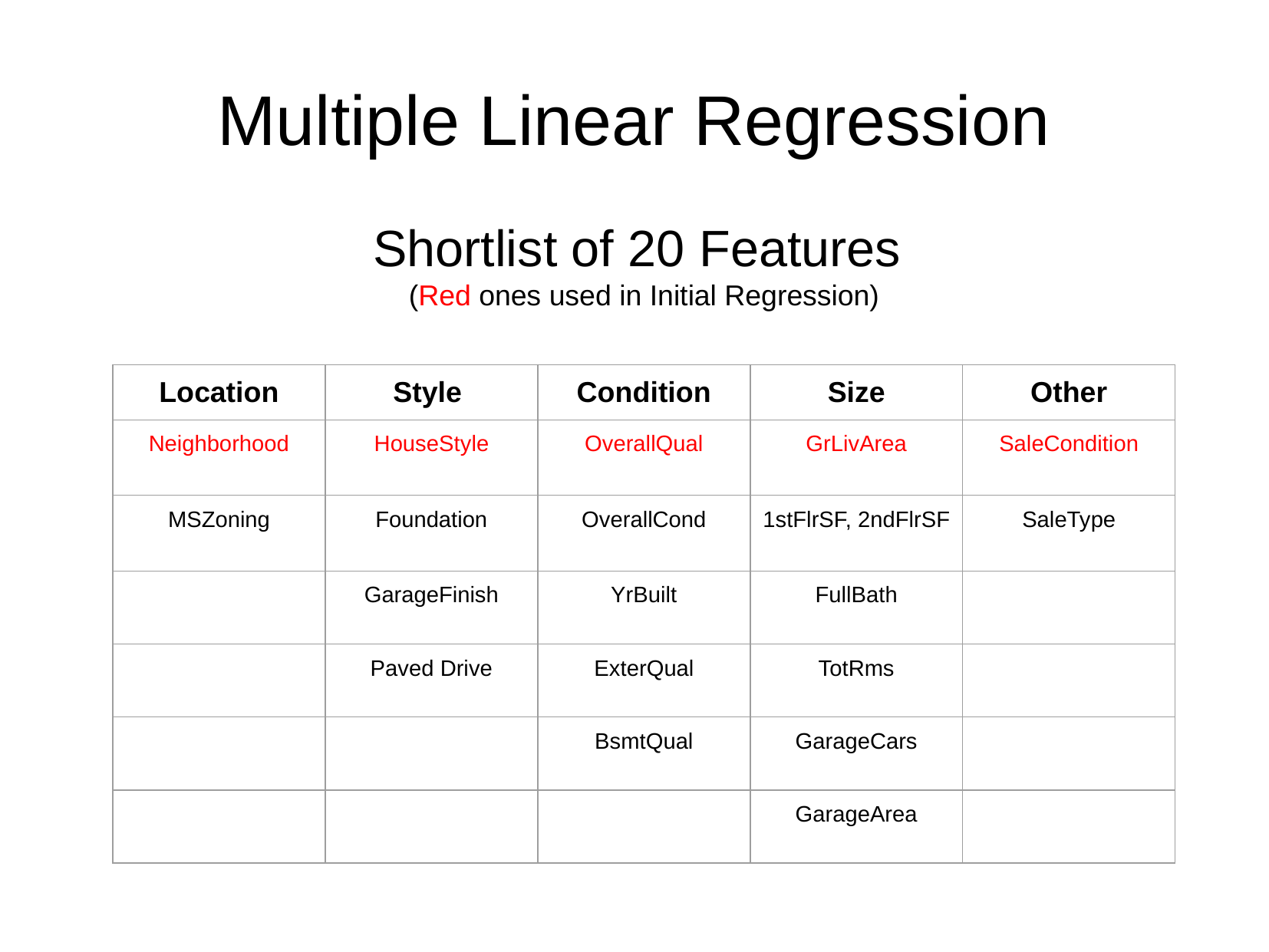

Multiple Linear Regression
Shortlist of 20 Features
(Red ones used in Initial Regression)
| Location | Style | Condition | Size | Other |
| --- | --- | --- | --- | --- |
| Neighborhood | HouseStyle | OverallQual | GrLivArea | SaleCondition |
| MSZoning | Foundation | OverallCond | 1stFlrSF, 2ndFlrSF | SaleType |
|  | GarageFinish | YrBuilt | FullBath |  |
|  | Paved Drive | ExterQual | TotRms |  |
|  |  | BsmtQual | GarageCars |  |
|  |  |  | GarageArea |  |